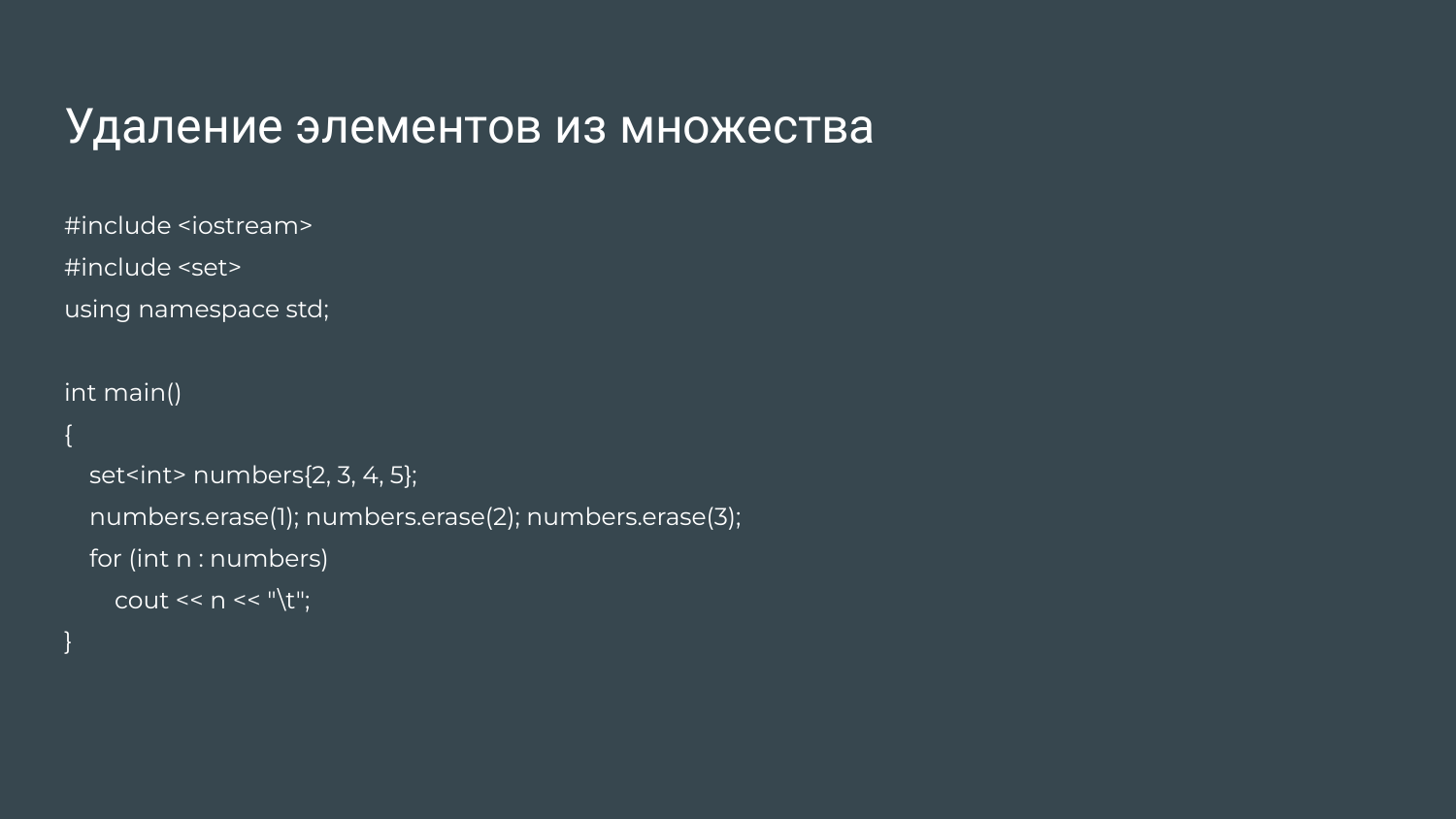

# Удаление элементов из множества
#include <iostream>
#include <set>
using namespace std;

int main()
{
    set<int> numbers{2, 3, 4, 5};
    numbers.erase(1); numbers.erase(2); numbers.erase(3);
    for (int n : numbers)
        cout << n << "\t";
}